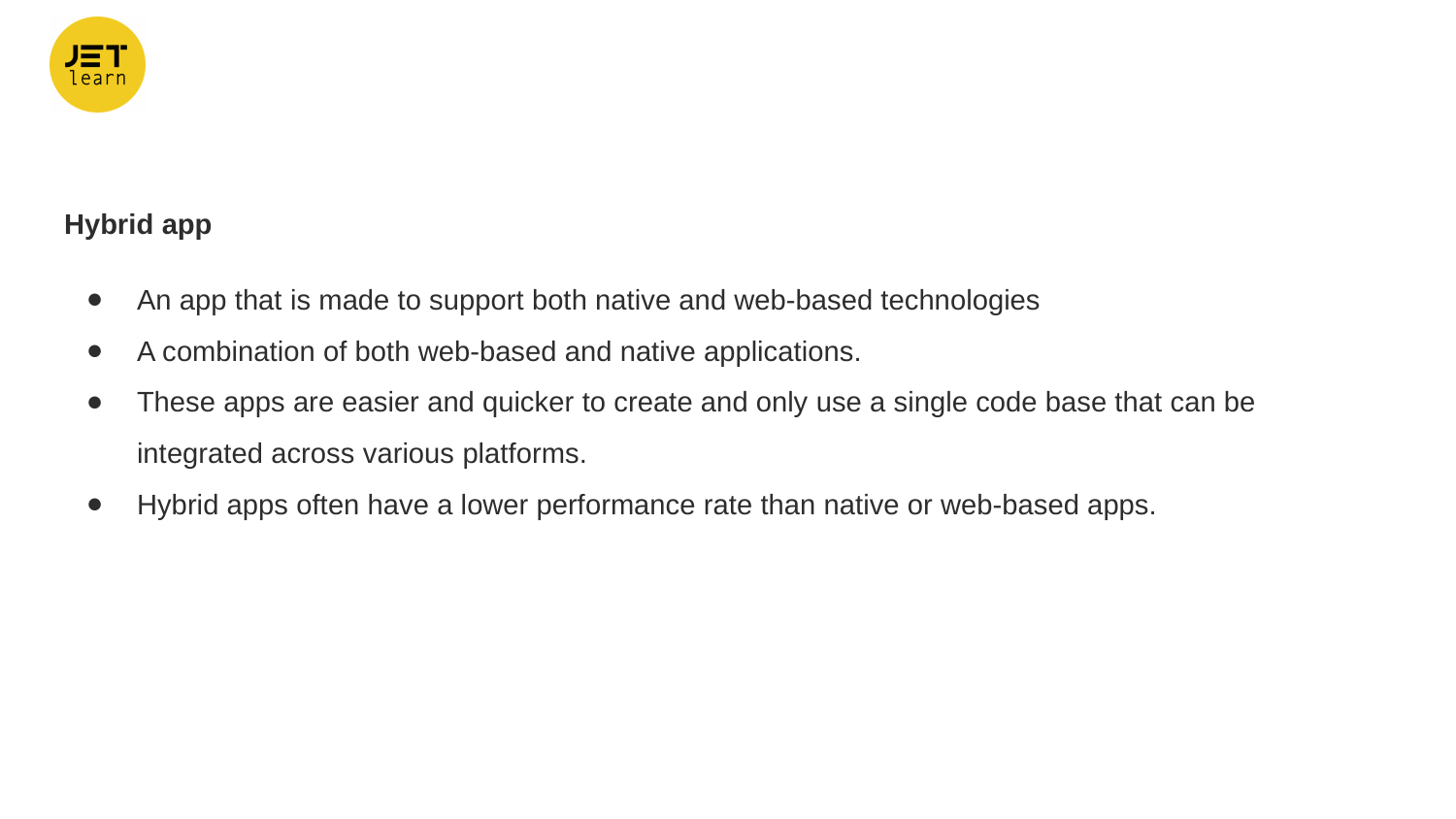

Hybrid app
An app that is made to support both native and web-based technologies
A combination of both web-based and native applications.
These apps are easier and quicker to create and only use a single code base that can be integrated across various platforms.
Hybrid apps often have a lower performance rate than native or web-based apps.